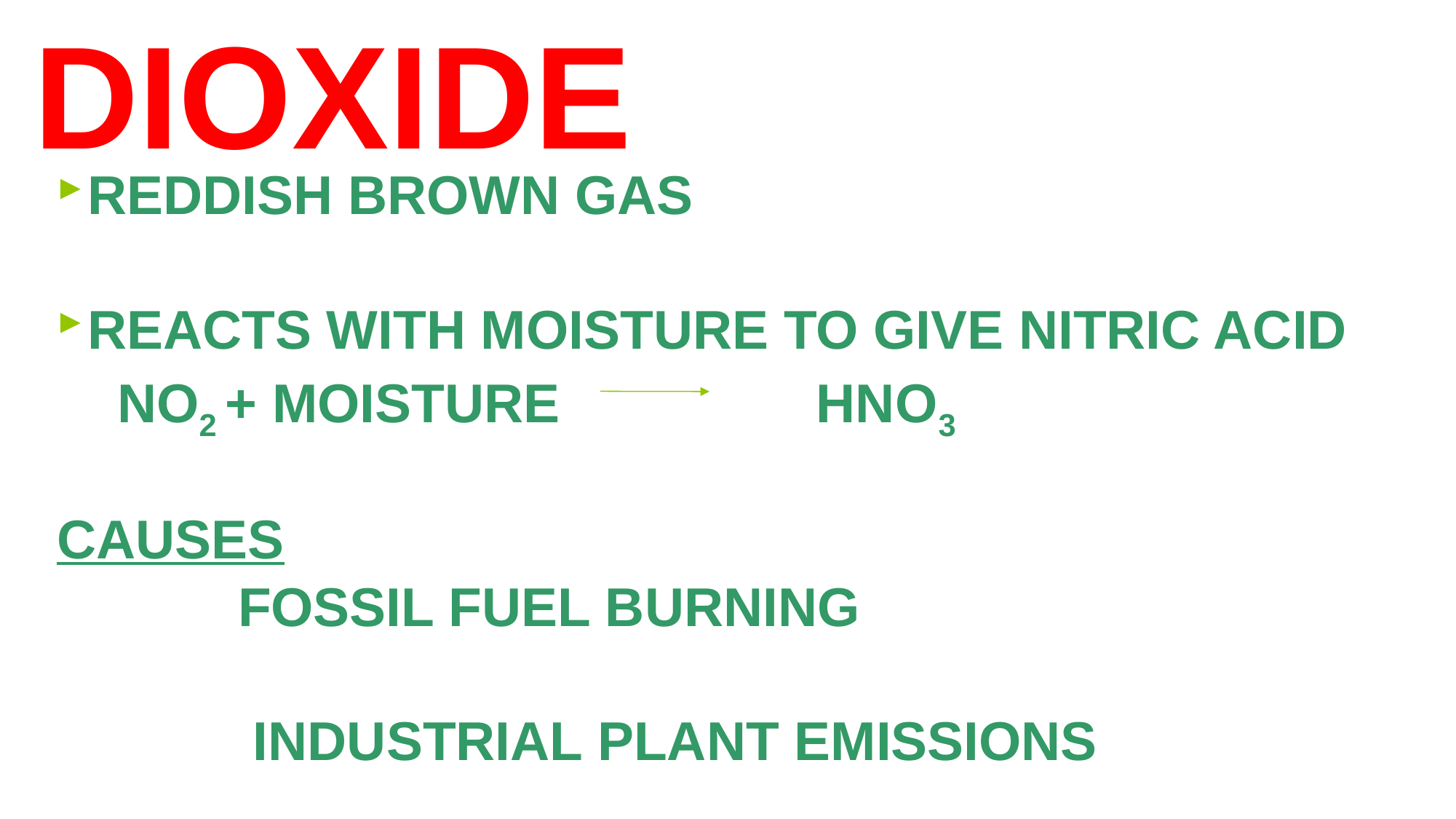

NITROGEN DIOXIDE
REDDISH BROWN GAS

REACTS WITH MOISTURE TO GIVE NITRIC ACID
    NO2 + MOISTURE                 HNO3

CAUSES
            FOSSIL FUEL BURNING

             INDUSTRIAL PLANT EMISSIONS